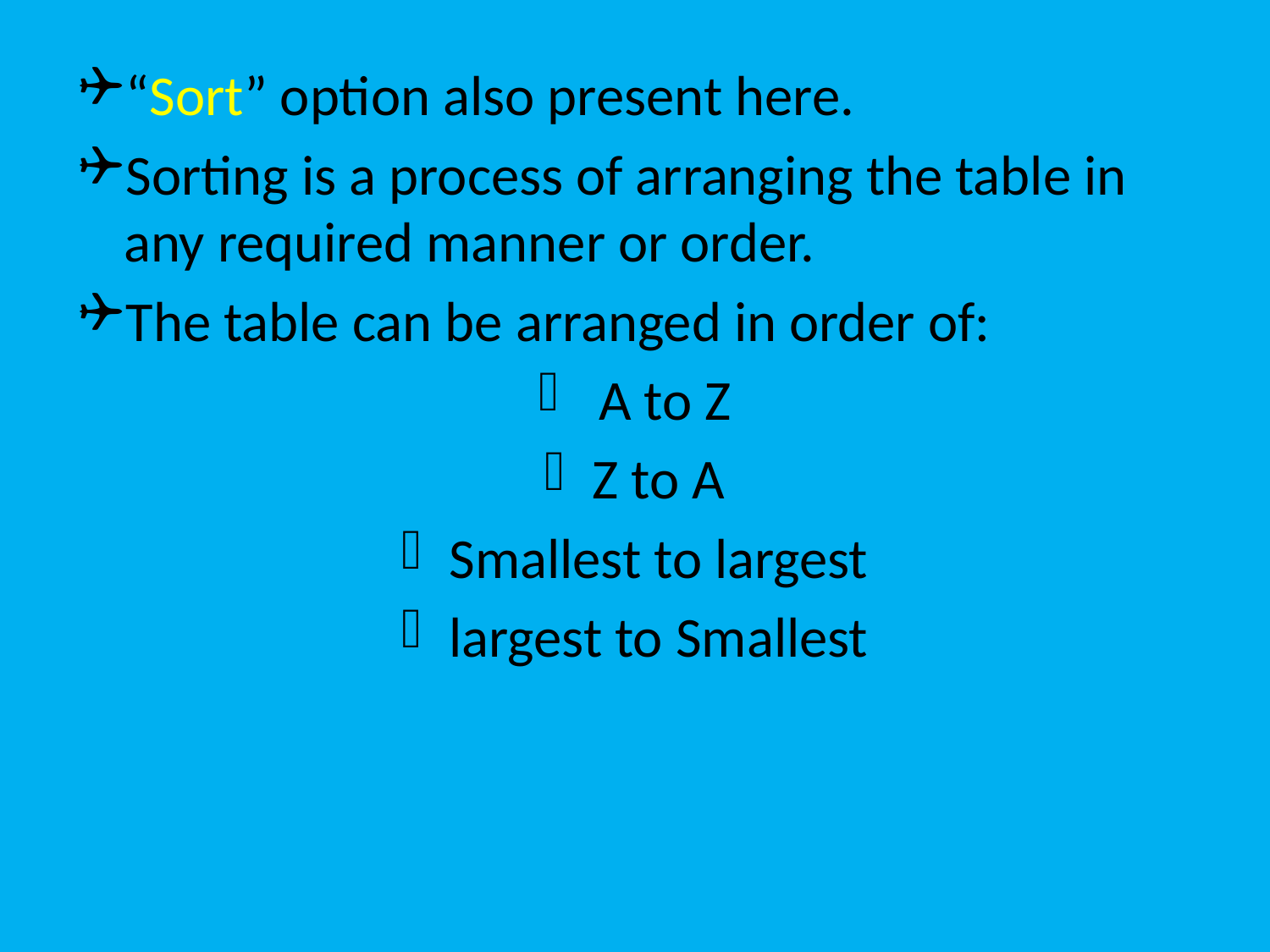

“Sort” option also present here.
Sorting is a process of arranging the table in any required manner or order.
The table can be arranged in order of:
 A to Z
Z to A
Smallest to largest
largest to Smallest